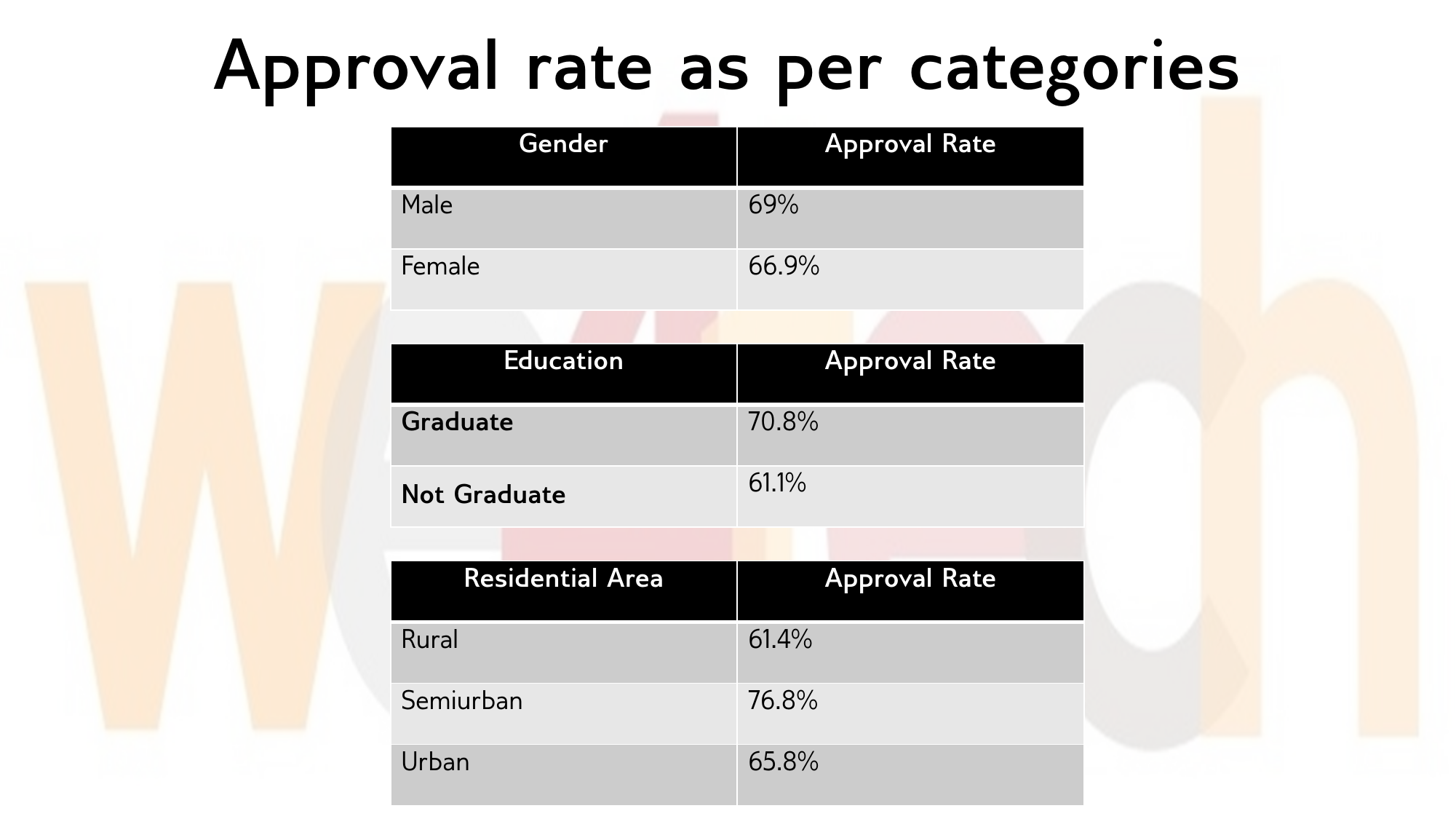

Approval rate as per categories
| Gender | Approval Rate |
| --- | --- |
| Male | 69% |
| Female | 66.9% |
| Education | Approval Rate |
| --- | --- |
| Graduate | 70.8% |
| Not Graduate | 61.1% |
| Residential Area | Approval Rate |
| --- | --- |
| Rural | 61.4% |
| Semiurban | 76.8% |
| Urban | 65.8% |